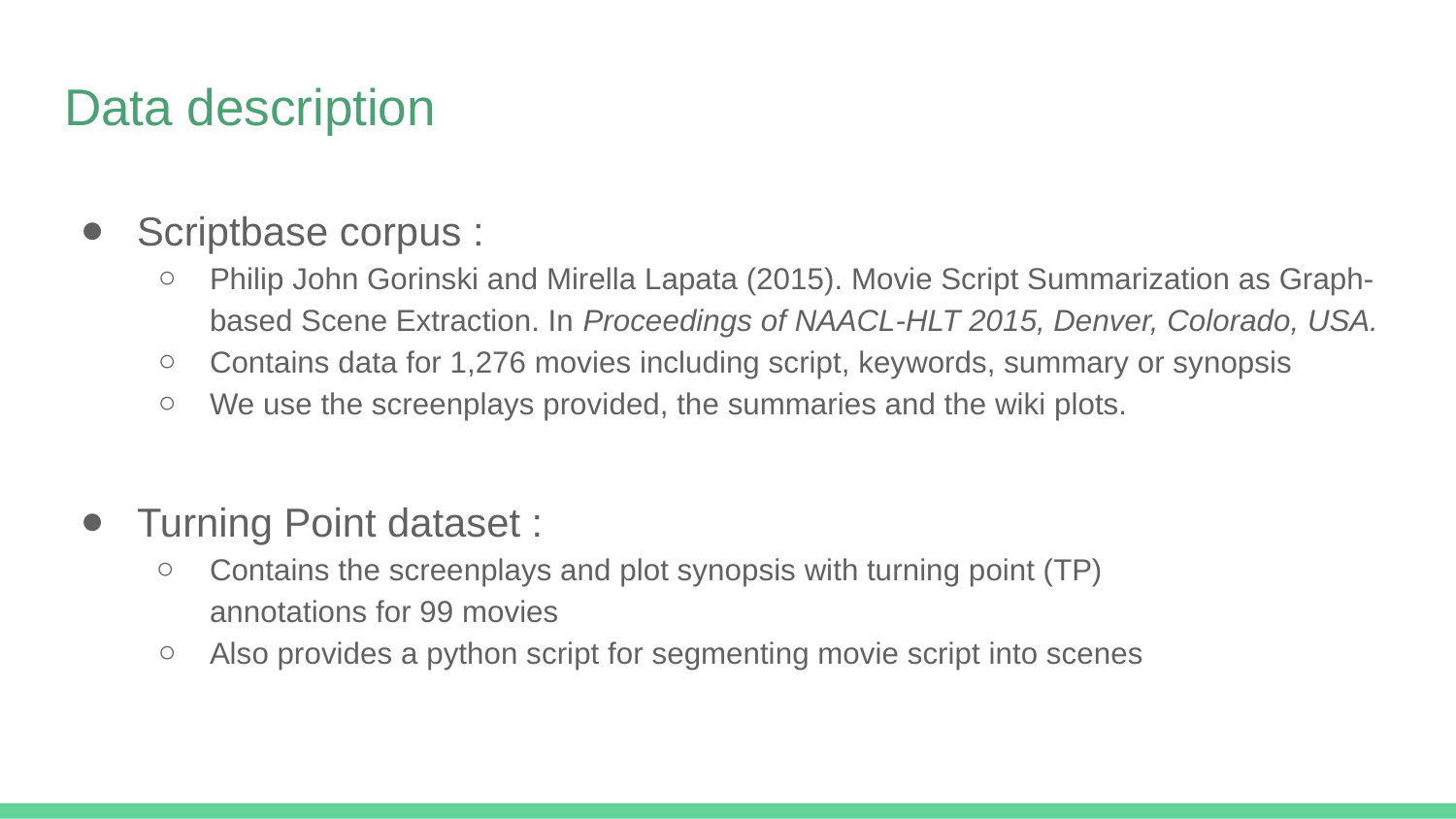

# Data description
Scriptbase corpus :
Philip John Gorinski and Mirella Lapata (2015). Movie Script Summarization as Graph-based Scene Extraction. In Proceedings of NAACL-HLT 2015, Denver, Colorado, USA.
Contains data for 1,276 movies including script, keywords, summary or synopsis
We use the screenplays provided, the summaries and the wiki plots.
Turning Point dataset :
Contains the screenplays and plot synopsis with turning point (TP) annotations for 99 movies
Also provides a python script for segmenting movie script into scenes